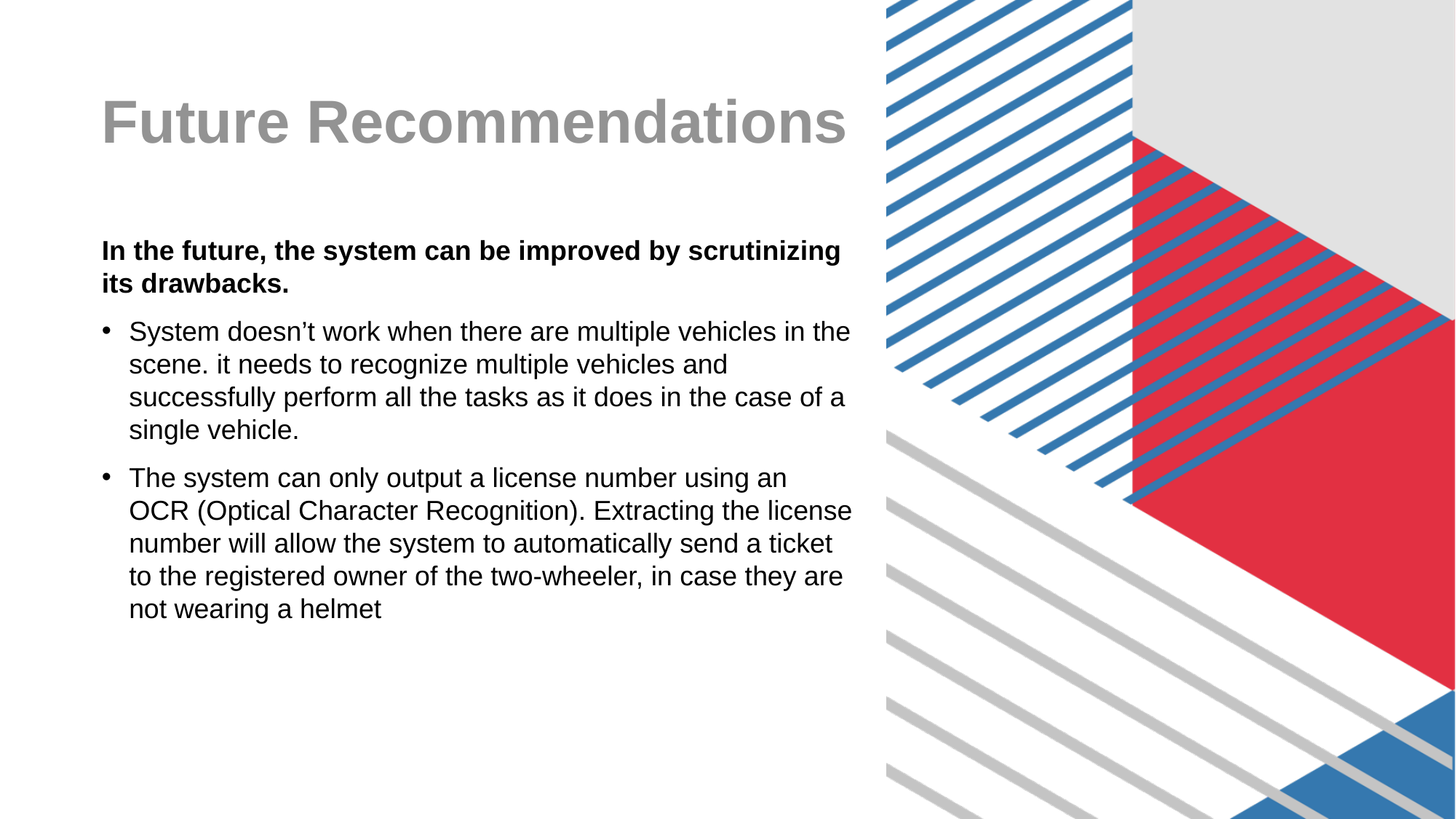

# Future Recommendations
In the future, the system can be improved by scrutinizing its drawbacks.
System doesn’t work when there are multiple vehicles in the scene. it needs to recognize multiple vehicles and successfully perform all the tasks as it does in the case of a single vehicle.
The system can only output a license number using an OCR (Optical Character Recognition). Extracting the license number will allow the system to automatically send a ticket to the registered owner of the two-wheeler, in case they are not wearing a helmet